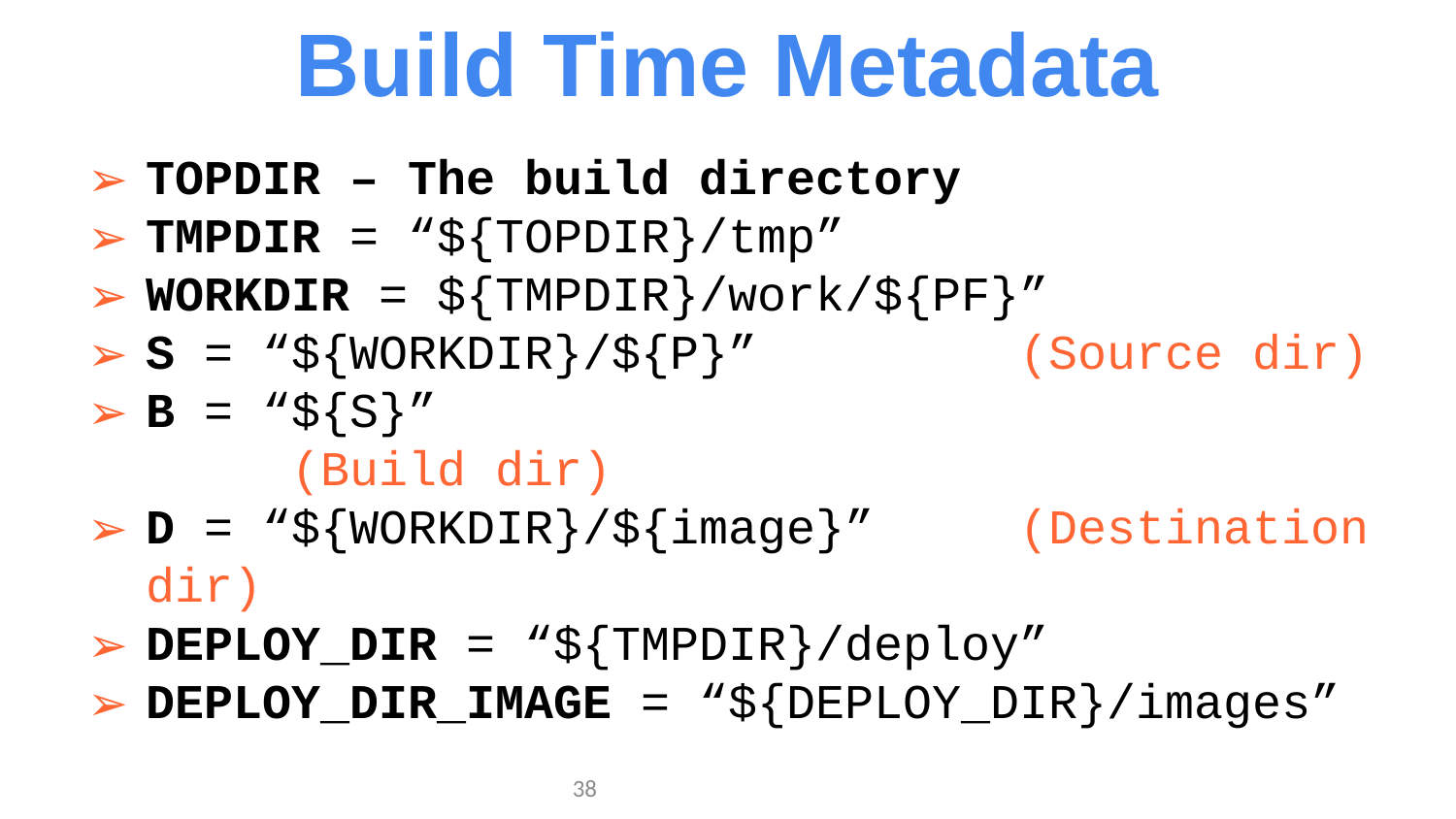

Build Time Metadata
TOPDIR – The build directory
TMPDIR = “${TOPDIR}/tmp”
WORKDIR = ${TMPDIR}/work/${PF}”
S = “${WORKDIR}/${P}”		(Source dir)
B = “${S}”							(Build dir)
D = “${WORKDIR}/${image}”	(Destination dir)
DEPLOY_DIR = “${TMPDIR}/deploy”
DEPLOY_DIR_IMAGE = “${DEPLOY_DIR}/images”
38